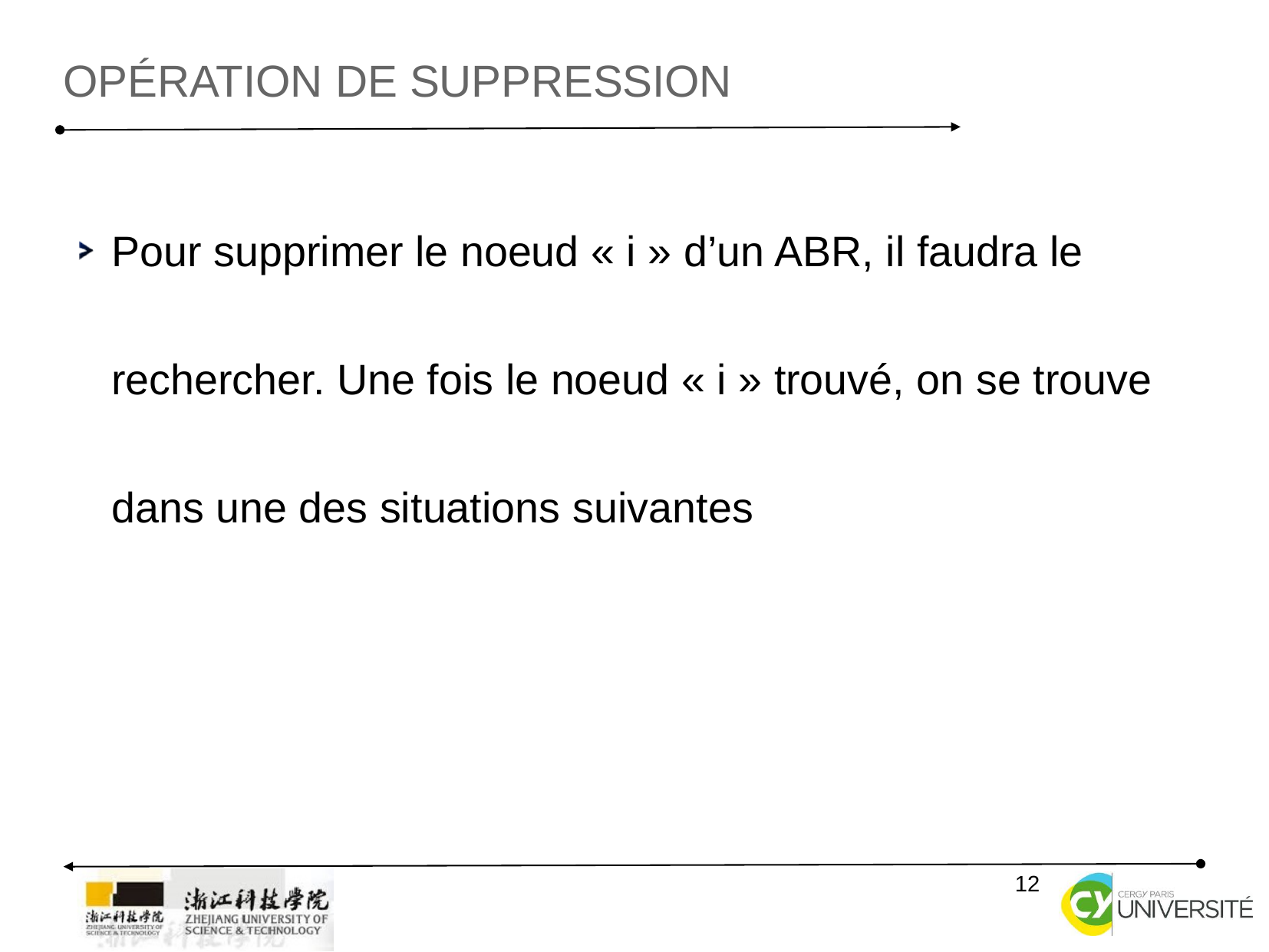

OPÉRATION DE SUPPRESSION
Pour supprimer le noeud « i » d’un ABR, il faudra le rechercher. Une fois le noeud « i » trouvé, on se trouve dans une des situations suivantes